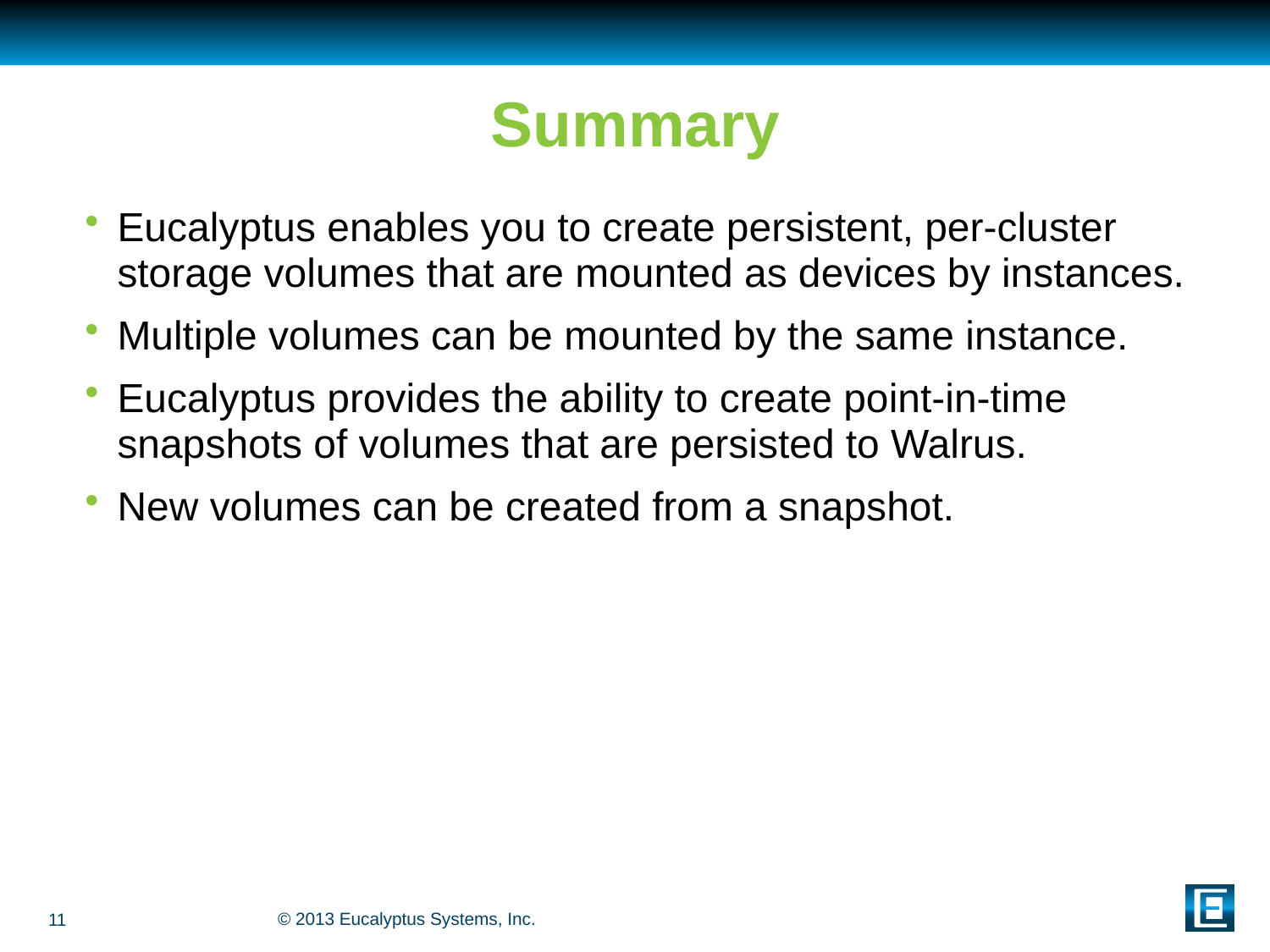

# Summary
Eucalyptus enables you to create persistent, per-cluster storage volumes that are mounted as devices by instances.
Multiple volumes can be mounted by the same instance.
Eucalyptus provides the ability to create point-in-time snapshots of volumes that are persisted to Walrus.
New volumes can be created from a snapshot.

11